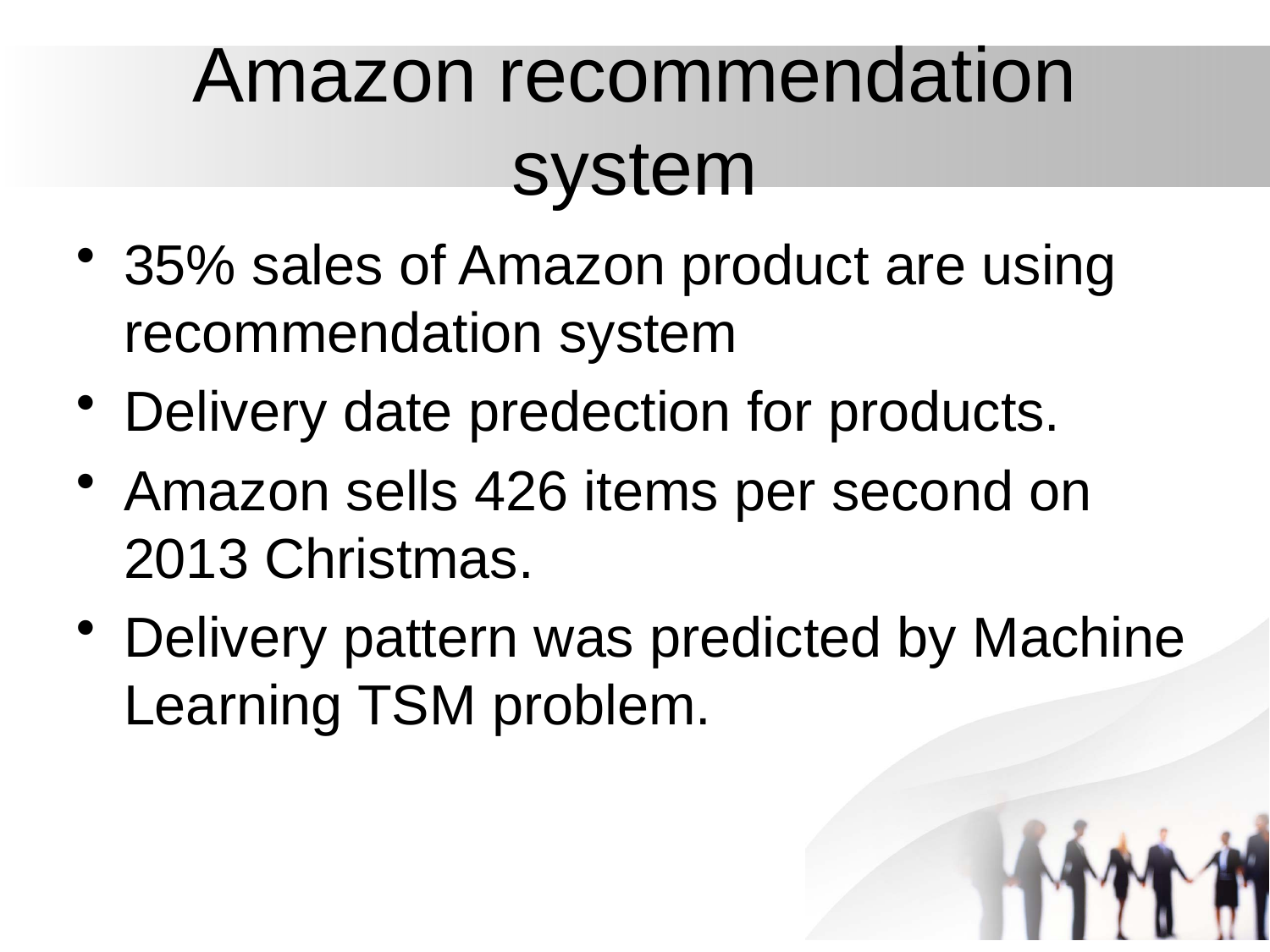

# Amazon recommendation system
35% sales of Amazon product are using recommendation system
Delivery date predection for products.
Amazon sells 426 items per second on 2013 Christmas.
Delivery pattern was predicted by Machine Learning TSM problem.
5